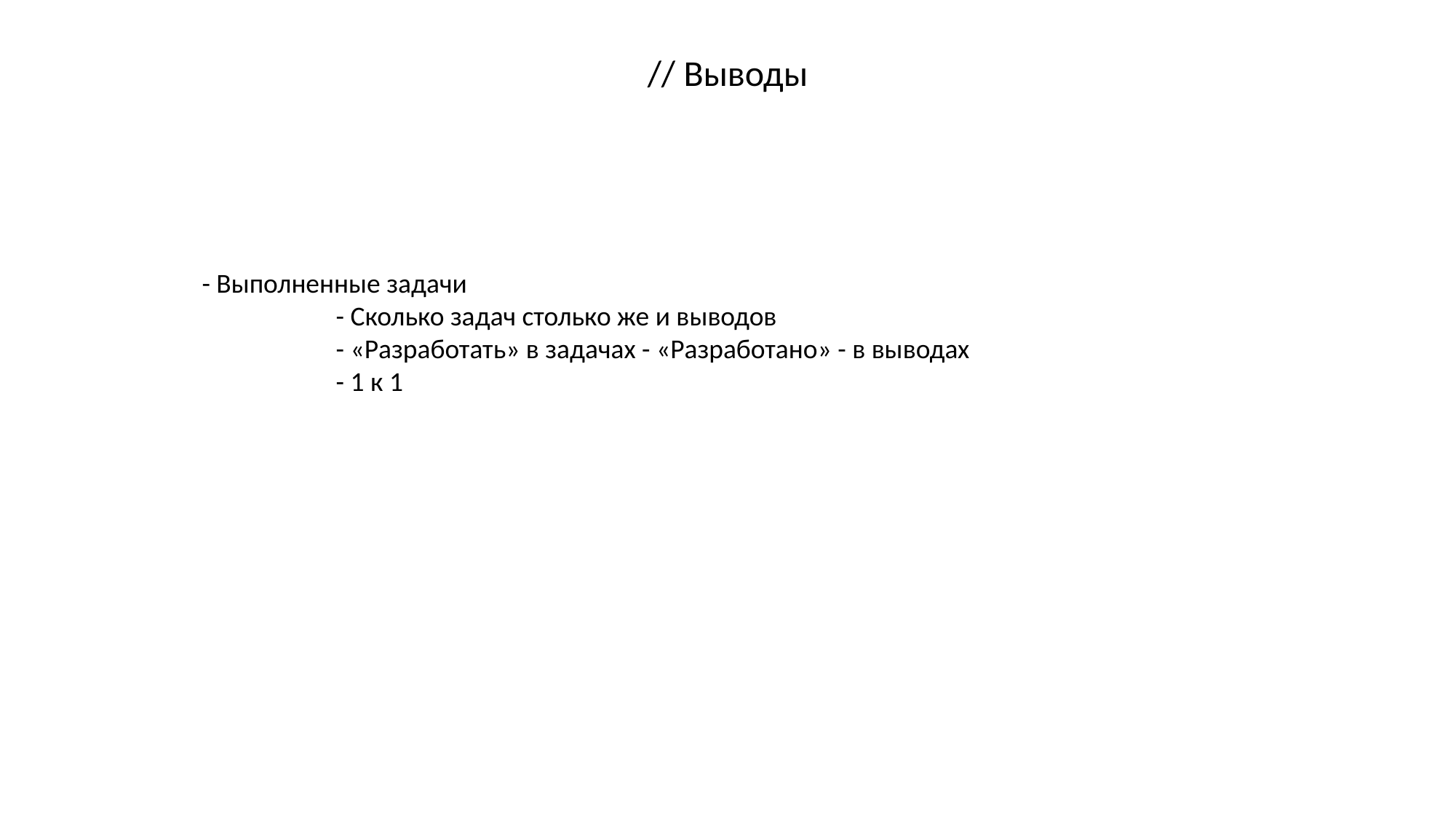

// Выводы
- Выполненные задачи
	    - Сколько задач столько же и выводов
	    - «Разработать» в задачах - «Разработано» - в выводах
	    - 1 к 1